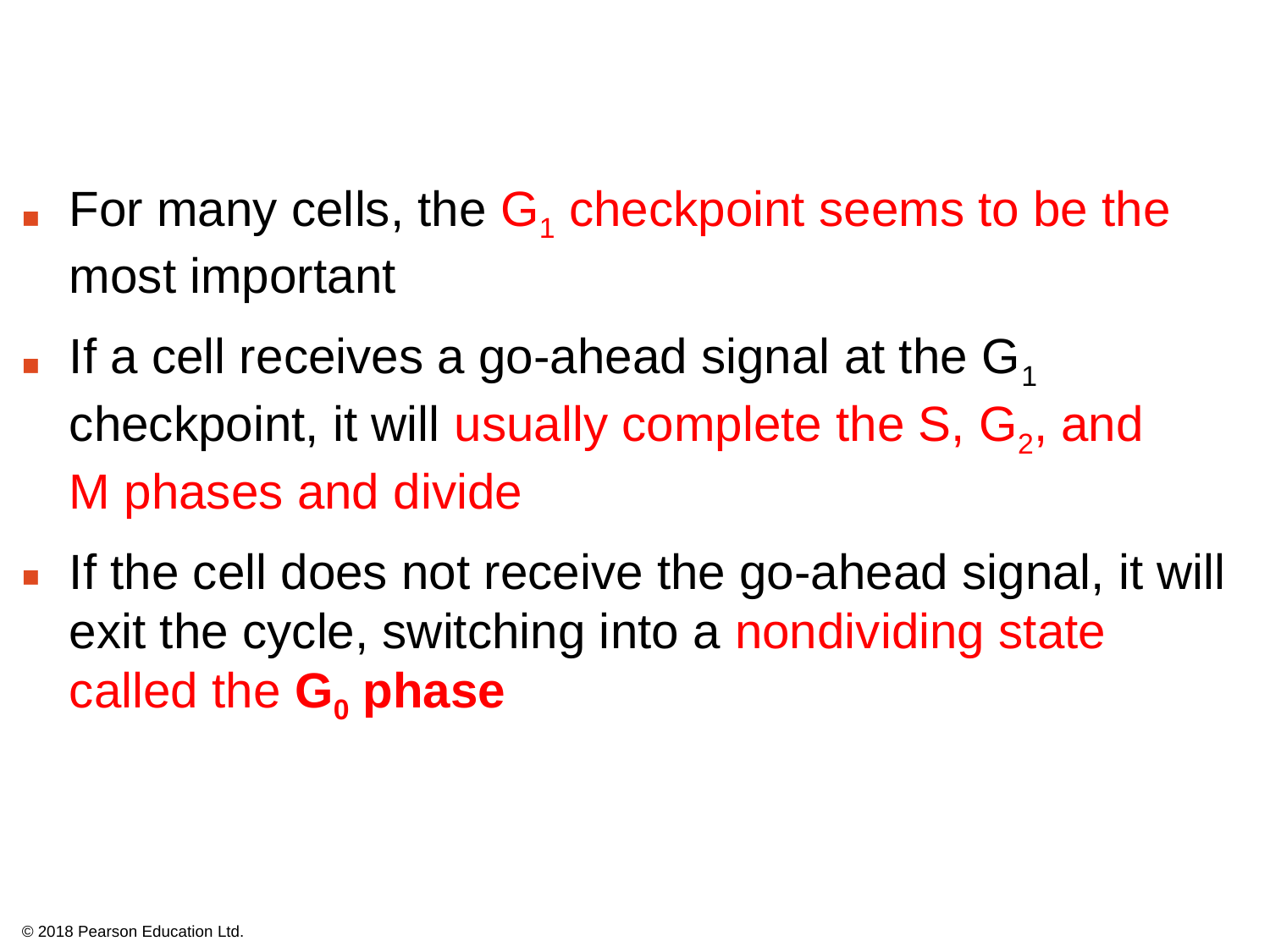

For many cells, the G1 checkpoint seems to be the most important
If a cell receives a go-ahead signal at the G1 checkpoint, it will usually complete the S, G2, and
M phases and divide
If the cell does not receive the go-ahead signal, it will exit the cycle, switching into a nondividing state called the G0 phase
© 2018 Pearson Education Ltd.